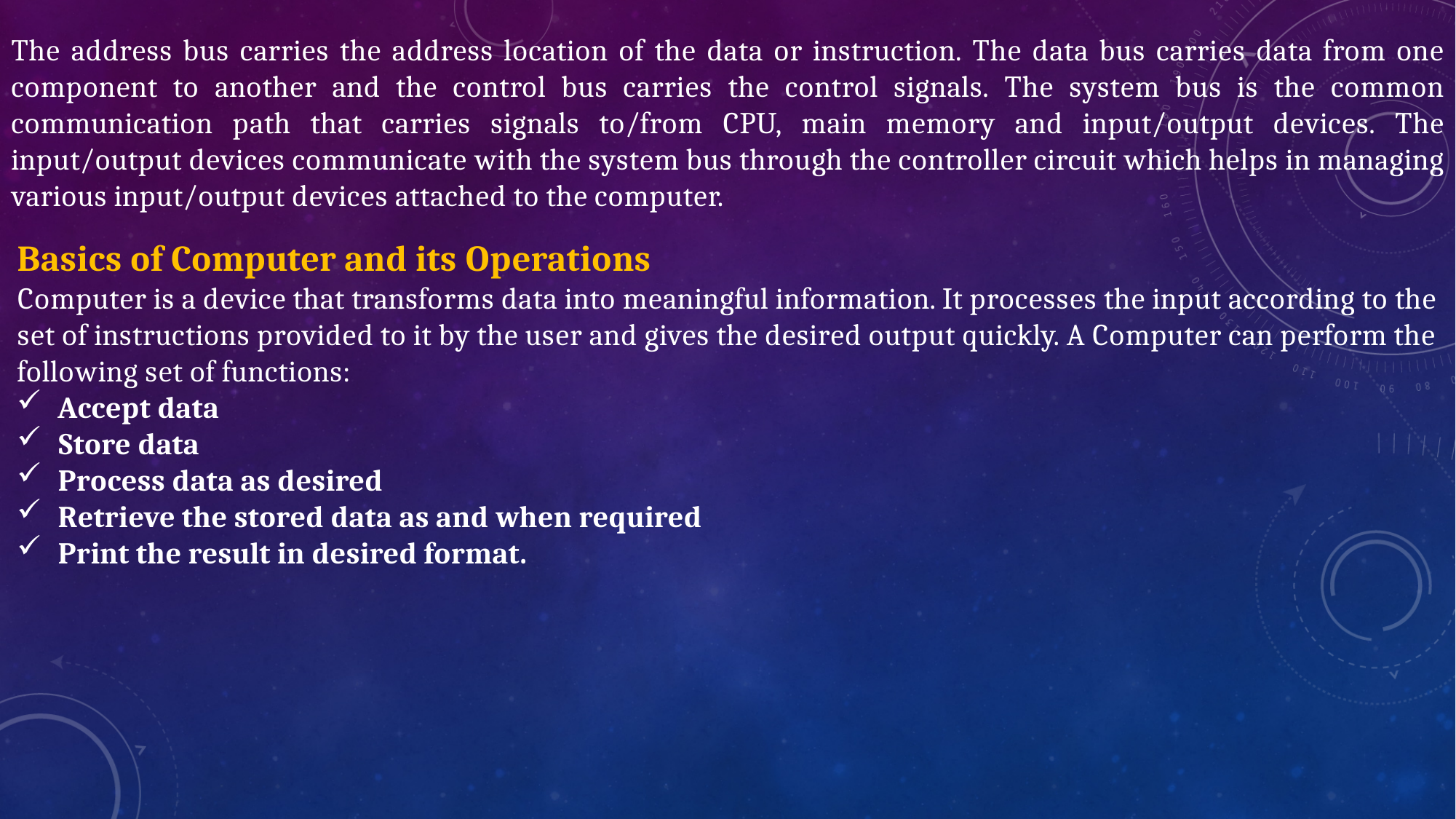

The address bus carries the address location of the data or instruction. The data bus carries data from one component to another and the control bus carries the control signals. The system bus is the common communication path that carries signals to/from CPU, main memory and input/output devices. The input/output devices communicate with the system bus through the controller circuit which helps in managing various input/output devices attached to the computer.
Basics of Computer and its Operations
Computer is a device that transforms data into meaningful information. It processes the input according to the
set of instructions provided to it by the user and gives the desired output quickly. A Computer can perform the
following set of functions:
Accept data
Store data
Process data as desired
Retrieve the stored data as and when required
Print the result in desired format.